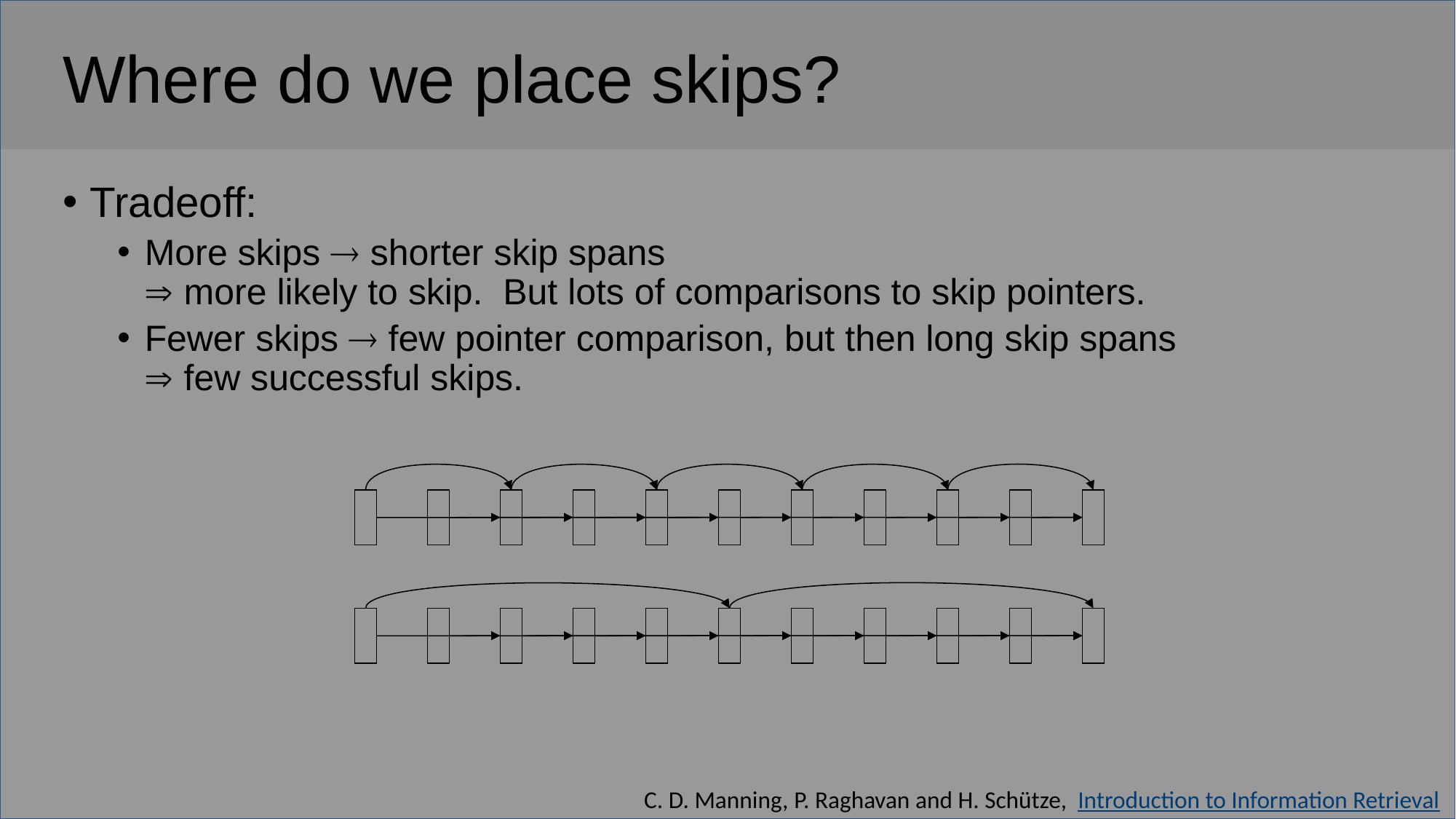

# Where do we place skips?
Tradeoff:
More skips → shorter skip spans
⇒ more likely to skip.  But lots of comparisons to skip pointers.
Fewer skips → few pointer comparison, but then long skip spans
⇒ few successful skips.

C. D. Manning, P. Raghavan and H. Schütze,  Introduction to Information Retrieval